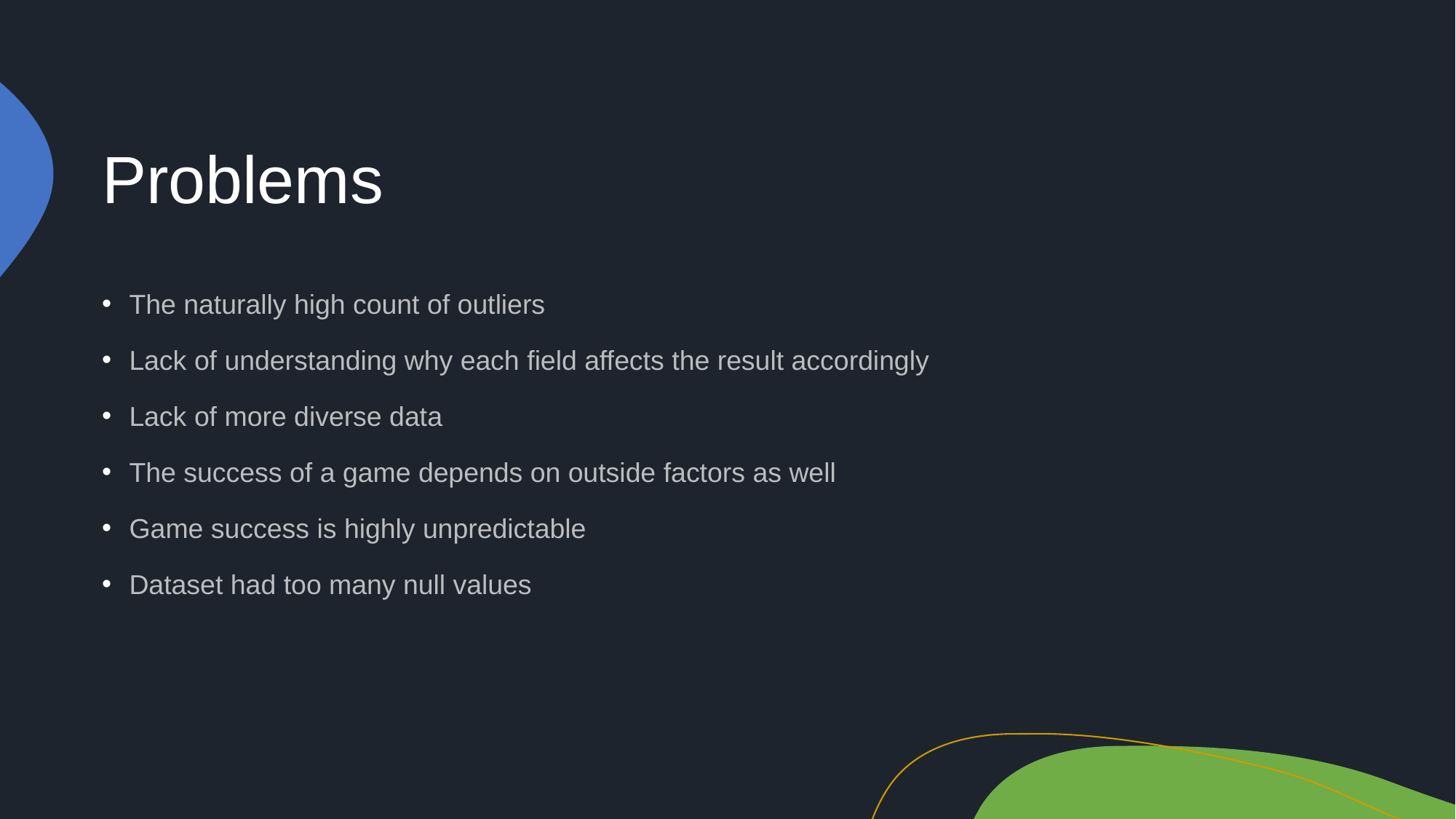

# Problems
The naturally high count of outliers
Lack of understanding why each field affects the result accordingly
Lack of more diverse data
The success of a game depends on outside factors as well
Game success is highly unpredictable
Dataset had too many null values